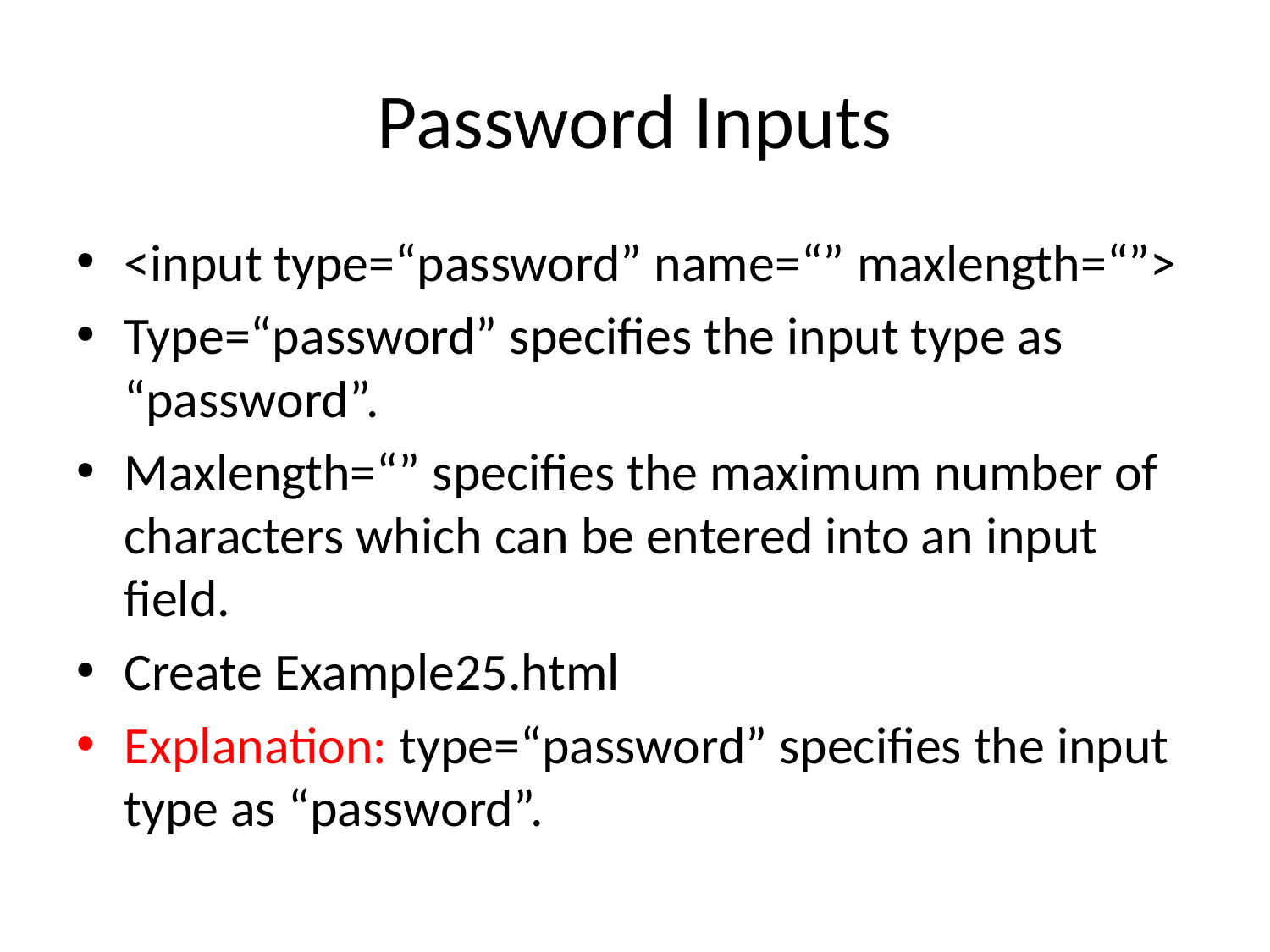

# Password Inputs
<input type=“password” name=“” maxlength=“”>
Type=“password” specifies the input type as “password”.
Maxlength=“” specifies the maximum number of characters which can be entered into an input field.
Create Example25.html
Explanation: type=“password” specifies the input type as “password”.